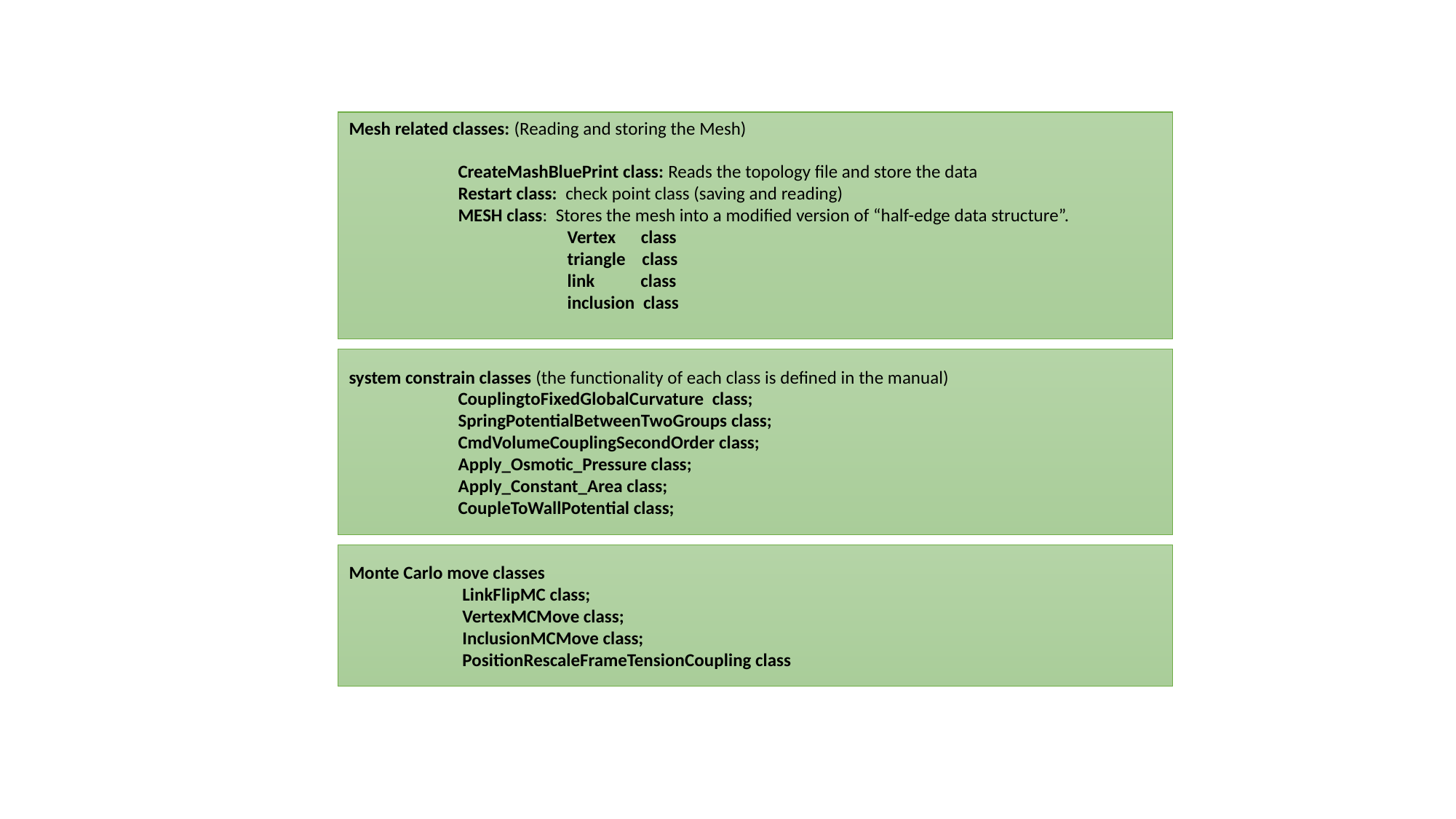

Mesh related classes: (Reading and storing the Mesh)

	CreateMashBluePrint class: Reads the topology file and store the data
	Restart class:  check point class (saving and reading)
	MESH class:  Stores the mesh into a modified version of “half-edge data structure”.
		Vertex      class
		triangle    class
		link           class
		inclusion  class

system constrain classes (the functionality of each class is defined in the manual)
    	CouplingtoFixedGlobalCurvature  class;
    	SpringPotentialBetweenTwoGroups class;
	CmdVolumeCouplingSecondOrder class;
    	Apply_Osmotic_Pressure class;
    	Apply_Constant_Area class;
	CoupleToWallPotential class;
Monte Carlo move classes
   	 LinkFlipMC class;
   	 VertexMCMove class;
   	 InclusionMCMove class;
    	 PositionRescaleFrameTensionCoupling class